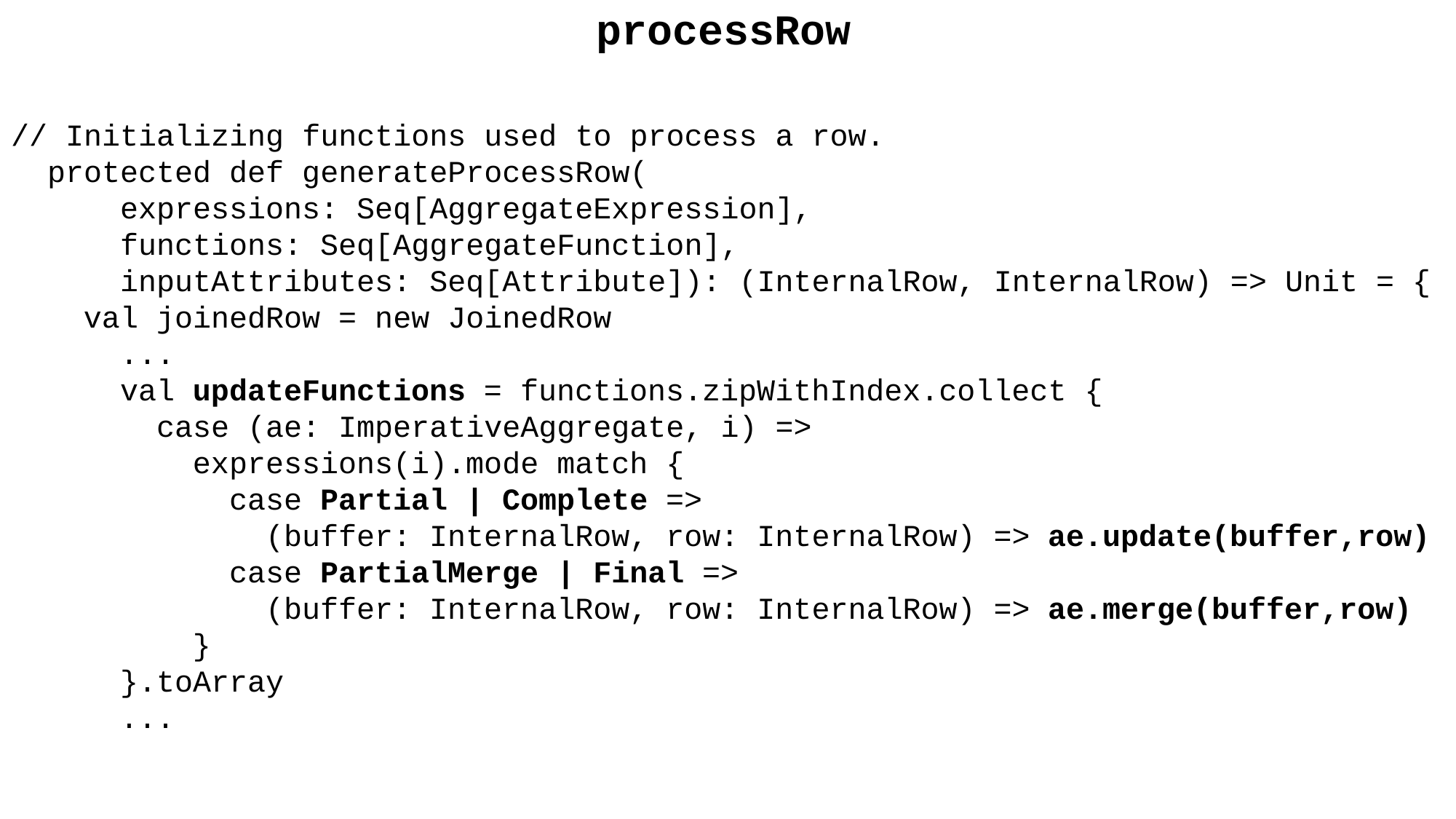

processRow
// Initializing functions used to process a row.
  protected def generateProcessRow(
      expressions: Seq[AggregateExpression],
      functions: Seq[AggregateFunction],
      inputAttributes: Seq[Attribute]): (InternalRow, InternalRow) => Unit = {
    val joinedRow = new JoinedRow
      ...
      val updateFunctions = functions.zipWithIndex.collect {
        case (ae: ImperativeAggregate, i) =>
          expressions(i).mode match {
            case Partial | Complete =>
              (buffer: InternalRow, row: InternalRow) => ae.update(buffer,row)
            case PartialMerge | Final =>
              (buffer: InternalRow, row: InternalRow) => ae.merge(buffer,row)
          }
      }.toArray
      ...